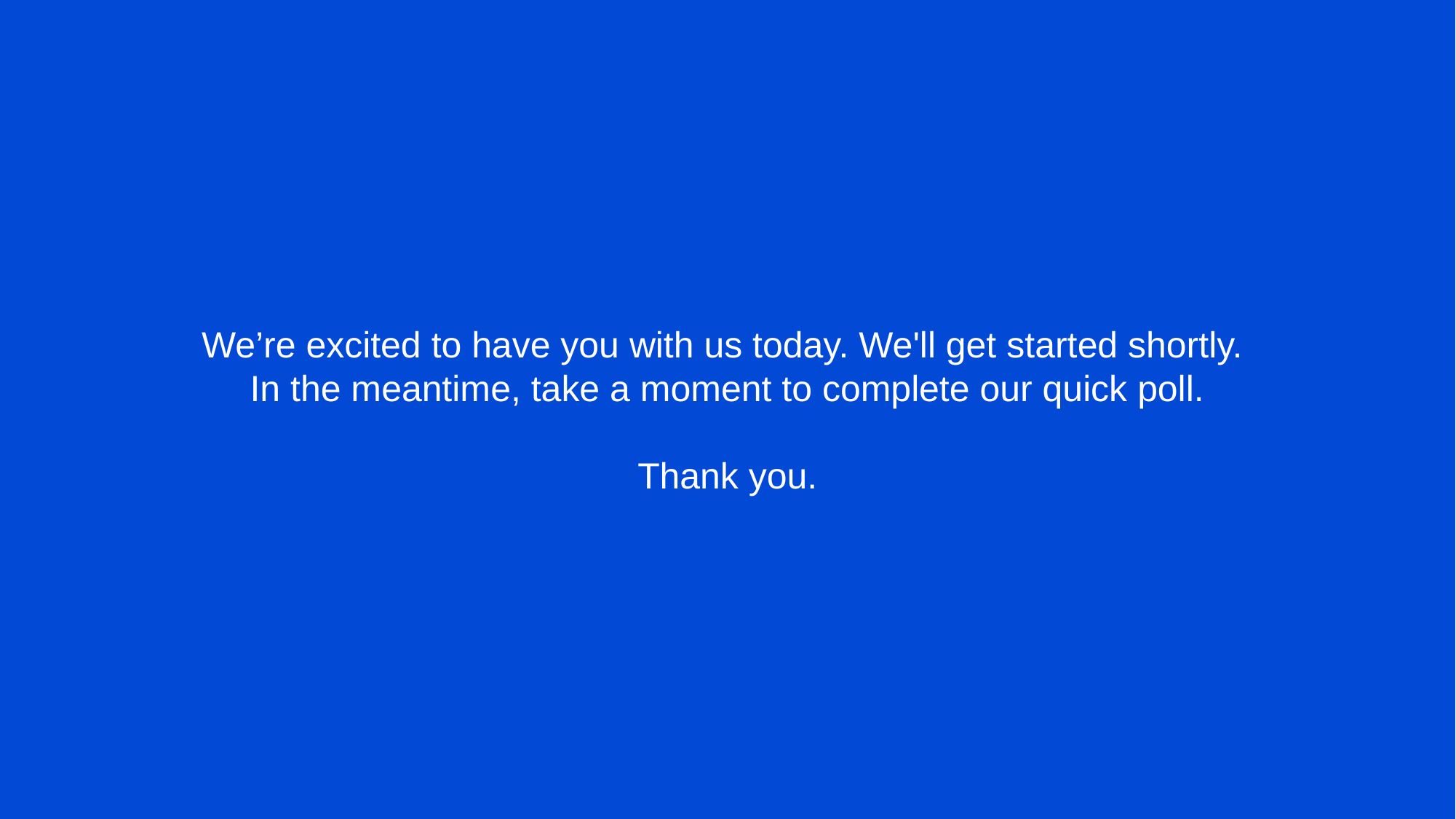

We’re excited to have you with us today. We'll get started shortly.
In the meantime, take a moment to complete our quick poll.
Thank you.